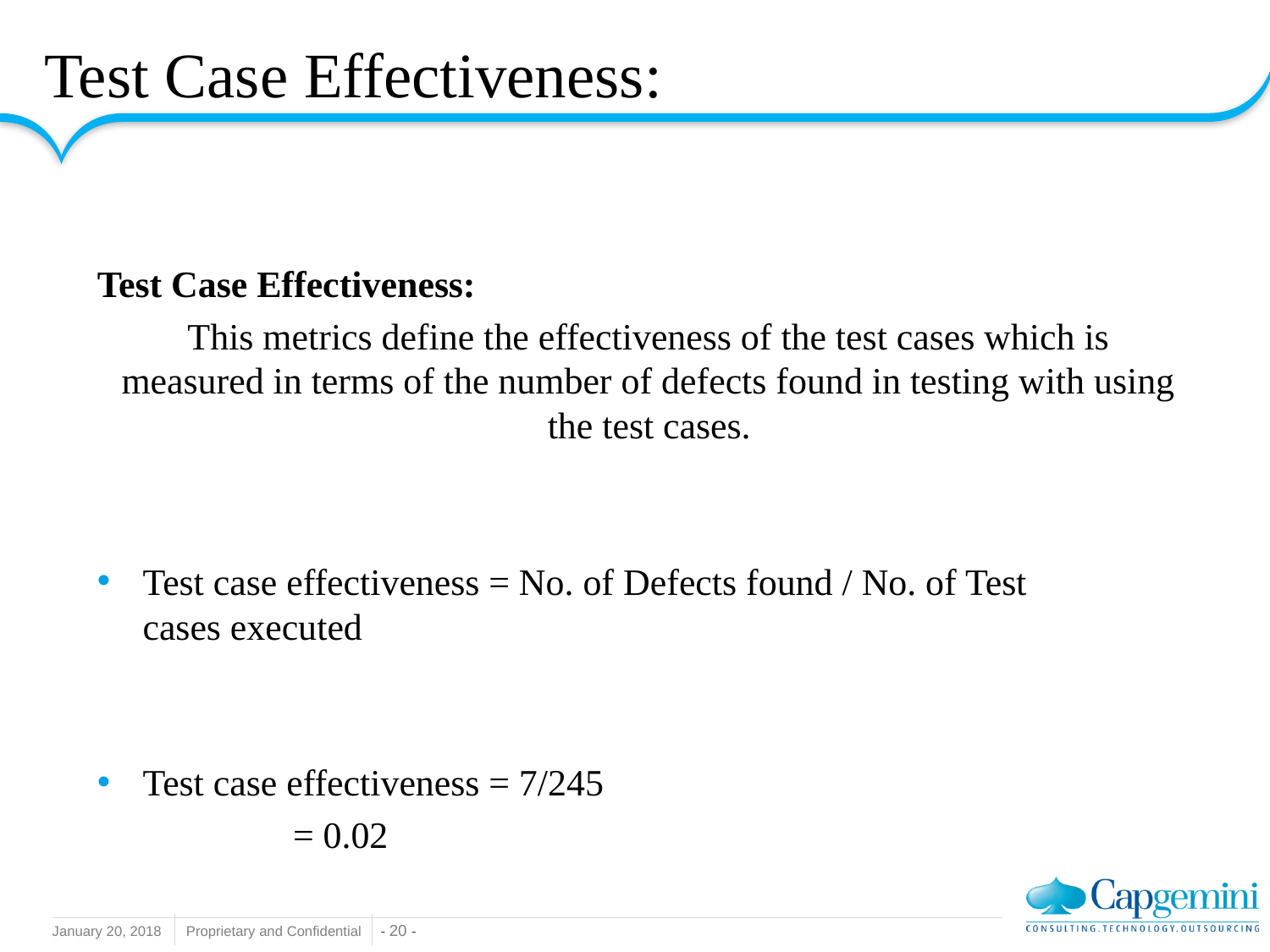

# Test Case Effectiveness:
Test Case Effectiveness:
This metrics define the effectiveness of the test cases which is measured in terms of the number of defects found in testing with using the test cases.

Test case effectiveness = No. of Defects found / No. of Test 				cases executed

Test case effectiveness = 7/245
			         = 0.02